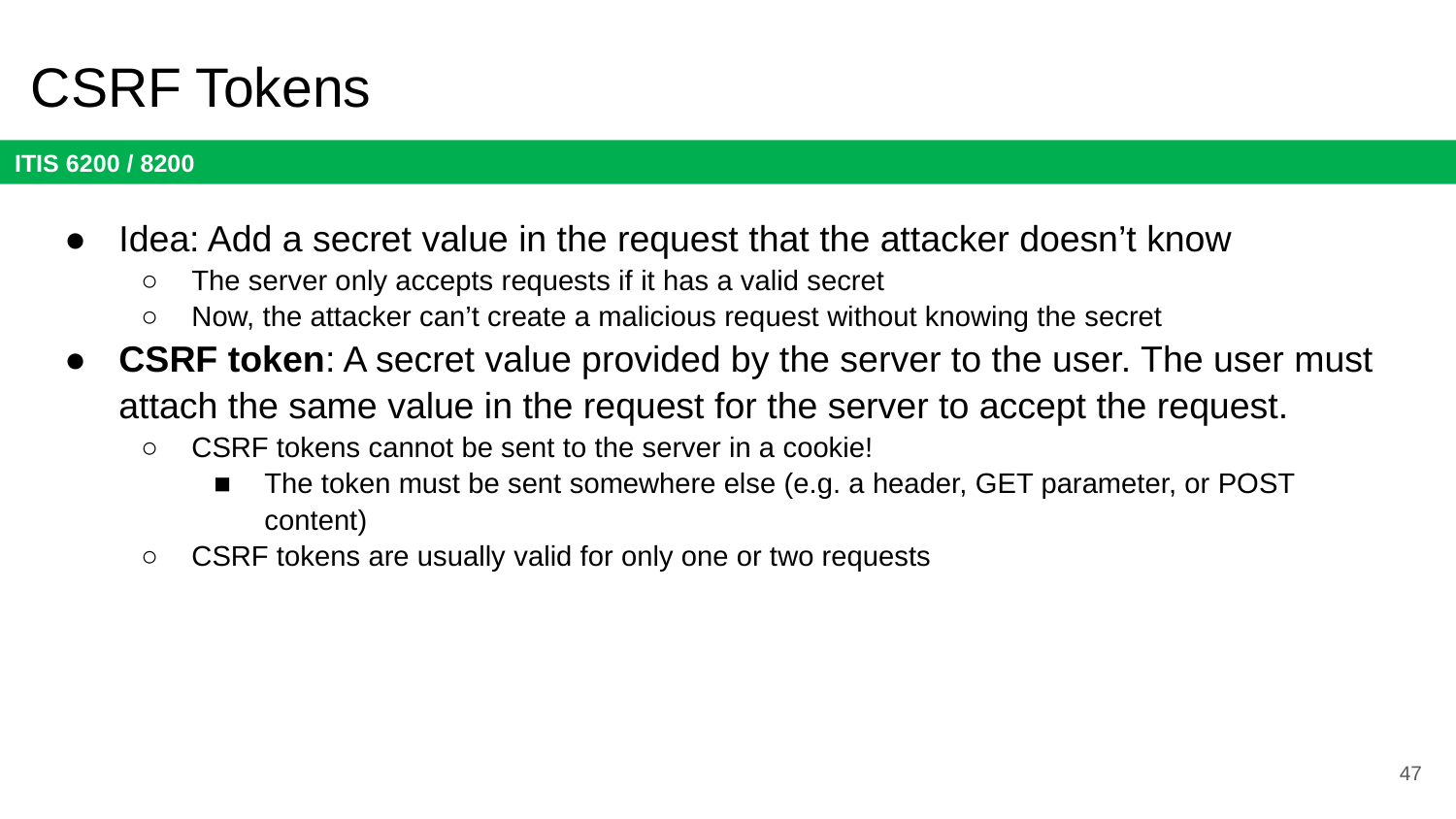

# CSRF Tokens
Idea: Add a secret value in the request that the attacker doesn’t know
The server only accepts requests if it has a valid secret
Now, the attacker can’t create a malicious request without knowing the secret
CSRF token: A secret value provided by the server to the user. The user must attach the same value in the request for the server to accept the request.
CSRF tokens cannot be sent to the server in a cookie!
The token must be sent somewhere else (e.g. a header, GET parameter, or POST content)
CSRF tokens are usually valid for only one or two requests
47